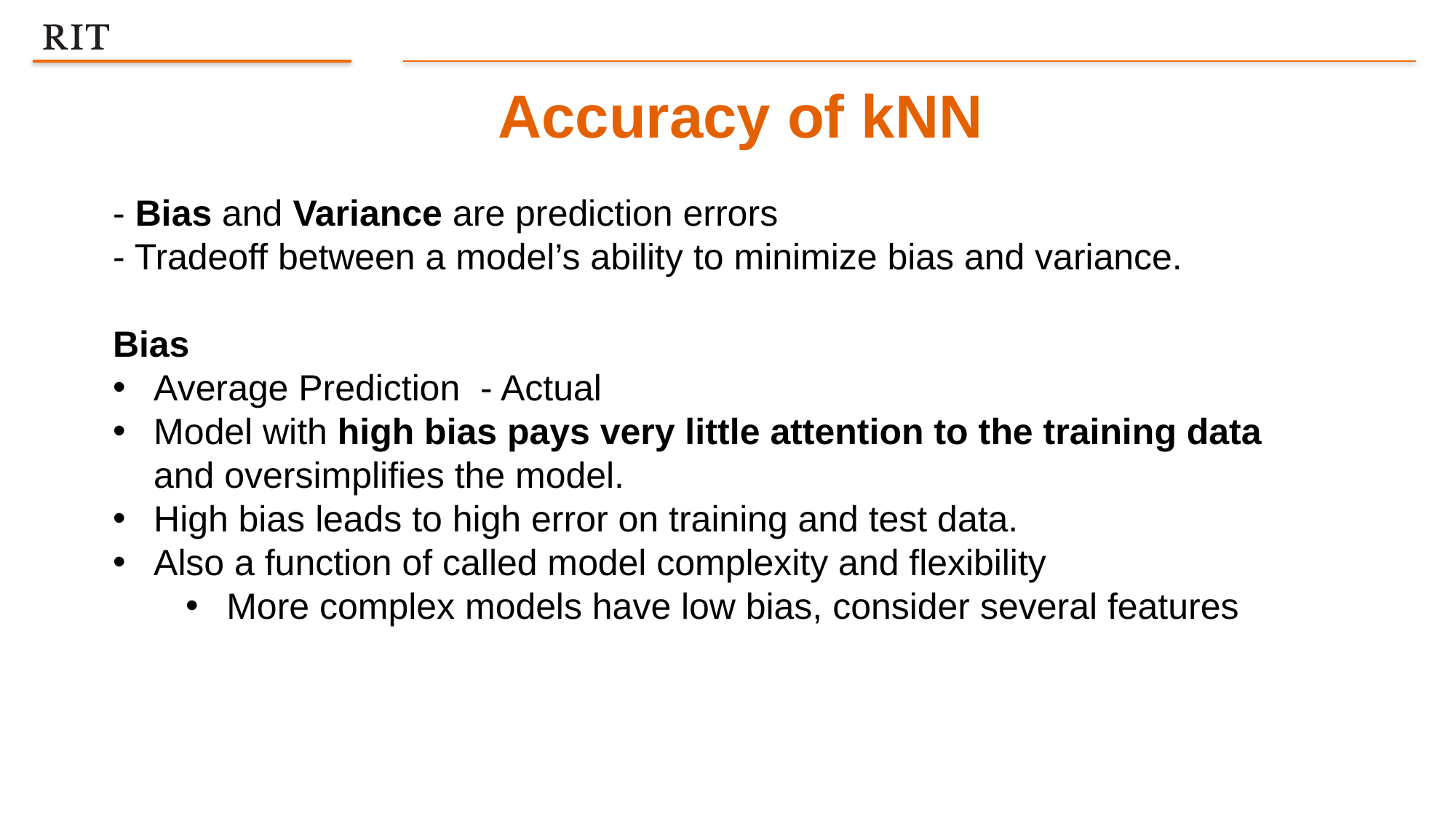

Accuracy of kNN
- Bias and Variance are prediction errors
- Tradeoff between a model’s ability to minimize bias and variance.

Bias
Average Prediction  - Actual
Model with high bias pays very little attention to the training data and oversimplifies the model.
High bias leads to high error on training and test data.
Also a function of called model complexity and flexibility
More complex models have low bias, consider several features